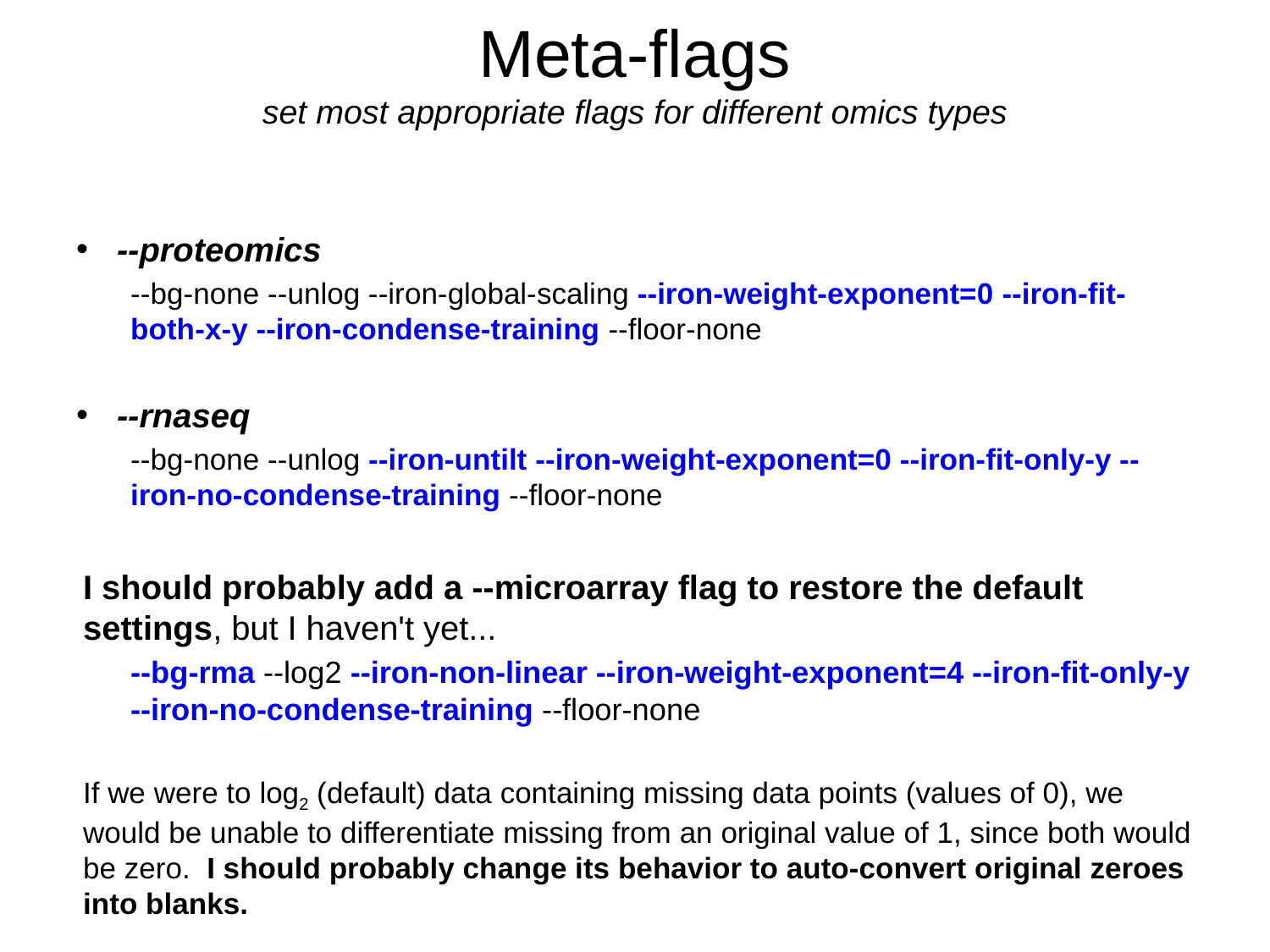

# Meta-flags set most appropriate flags for different omics types
--proteomics
--bg-none --unlog --iron-global-scaling --iron-weight-exponent=0 --iron-fit-both-x-y --iron-condense-training --floor-none

--rnaseq
--bg-none --unlog --iron-untilt --iron-weight-exponent=0 --iron-fit-only-y --iron-no-condense-training --floor-none

I should probably add a --microarray flag to restore the default settings, but I haven't yet...
--bg-rma --log2 --iron-non-linear --iron-weight-exponent=4 --iron-fit-only-y --iron-no-condense-training --floor-none

If we were to log2 (default) data containing missing data points (values of 0), we would be unable to differentiate missing from an original value of 1, since both would be zero.  I should probably change its behavior to auto-convert original zeroes into blanks.